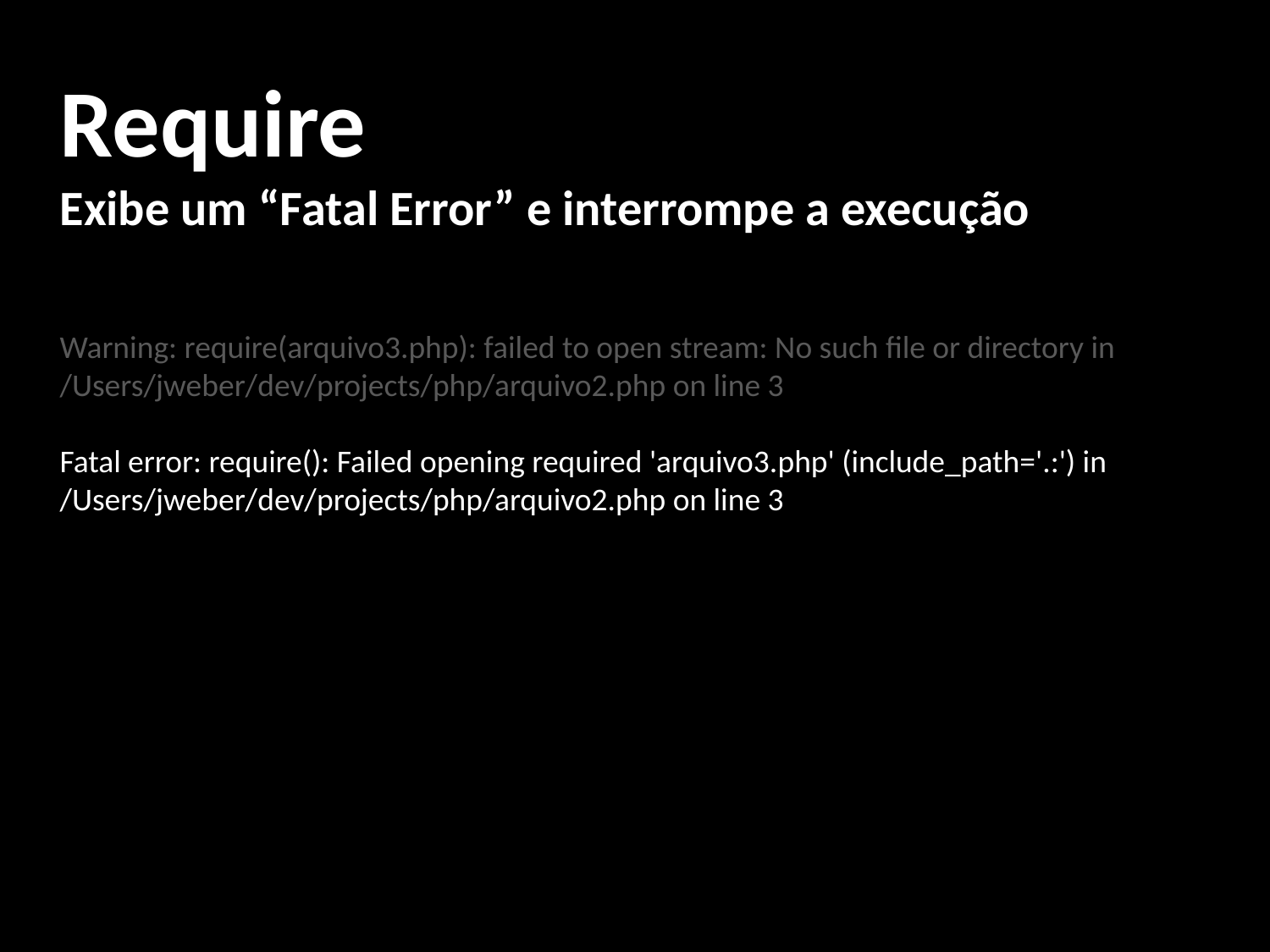

Require
Exibe um “Fatal Error” e interrompe a execução
Warning: require(arquivo3.php): failed to open stream: No such file or directory in /Users/jweber/dev/projects/php/arquivo2.php on line 3

Fatal error: require(): Failed opening required 'arquivo3.php' (include_path='.:') in /Users/jweber/dev/projects/php/arquivo2.php on line 3